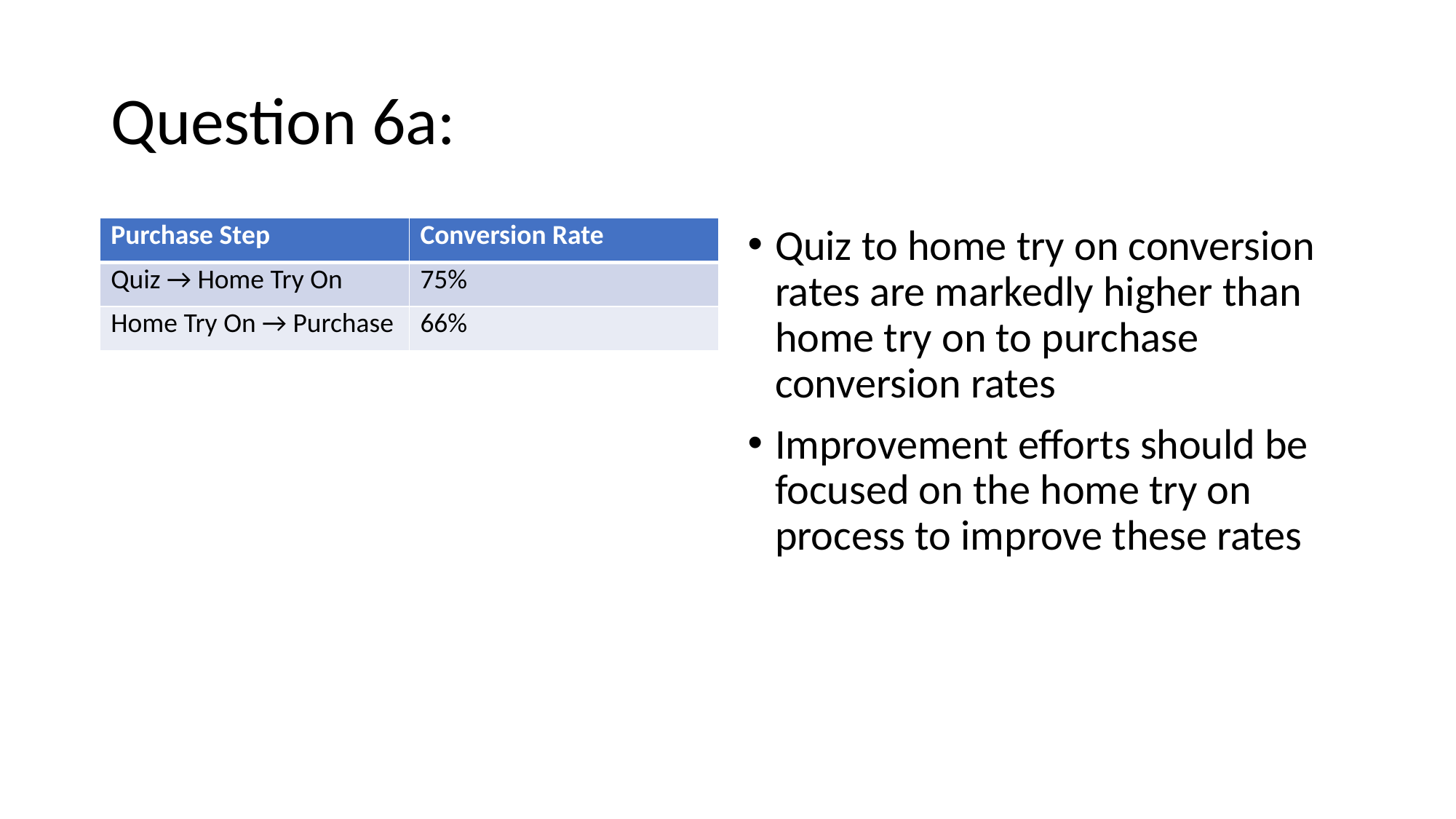

# Question 6a:
| Purchase Step | Conversion Rate |
| --- | --- |
| Quiz → Home Try On | 75% |
| Home Try On → Purchase | 66% |
Quiz to home try on conversion rates are markedly higher than home try on to purchase conversion rates
Improvement efforts should be focused on the home try on process to improve these rates